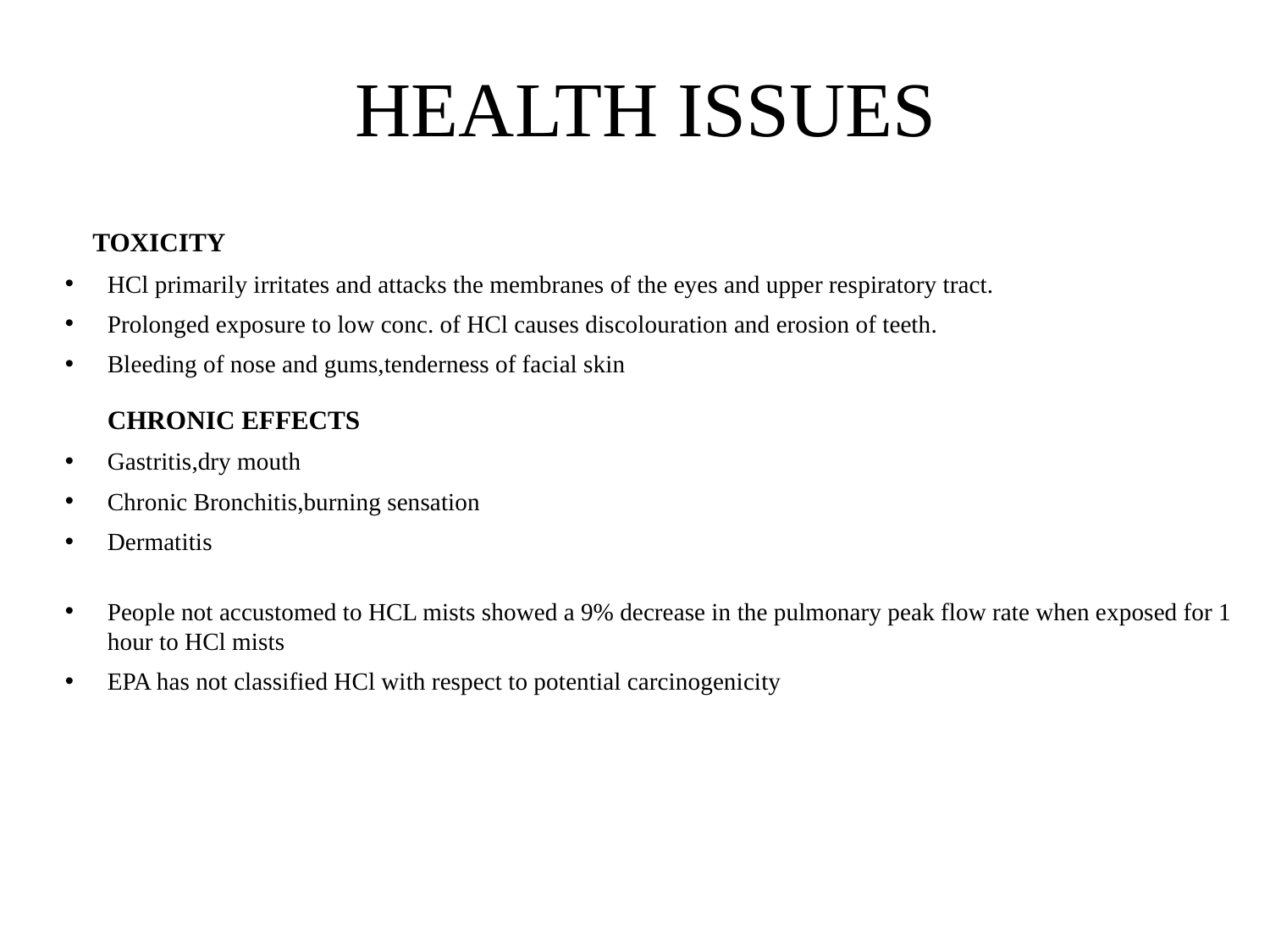

# HEALTH ISSUES
       TOXICITY
HCl primarily irritates and attacks the membranes of the eyes and upper respiratory tract.
Prolonged exposure to low conc. of HCl causes discolouration and erosion of teeth.
Bleeding of nose and gums,tenderness of facial skin
CHRONIC EFFECTS
Gastritis,dry mouth
Chronic Bronchitis,burning sensation
Dermatitis
People not accustomed to HCL mists showed a 9% decrease in the pulmonary peak flow rate when exposed for 1 hour to HCl mists
EPA has not classified HCl with respect to potential carcinogenicity